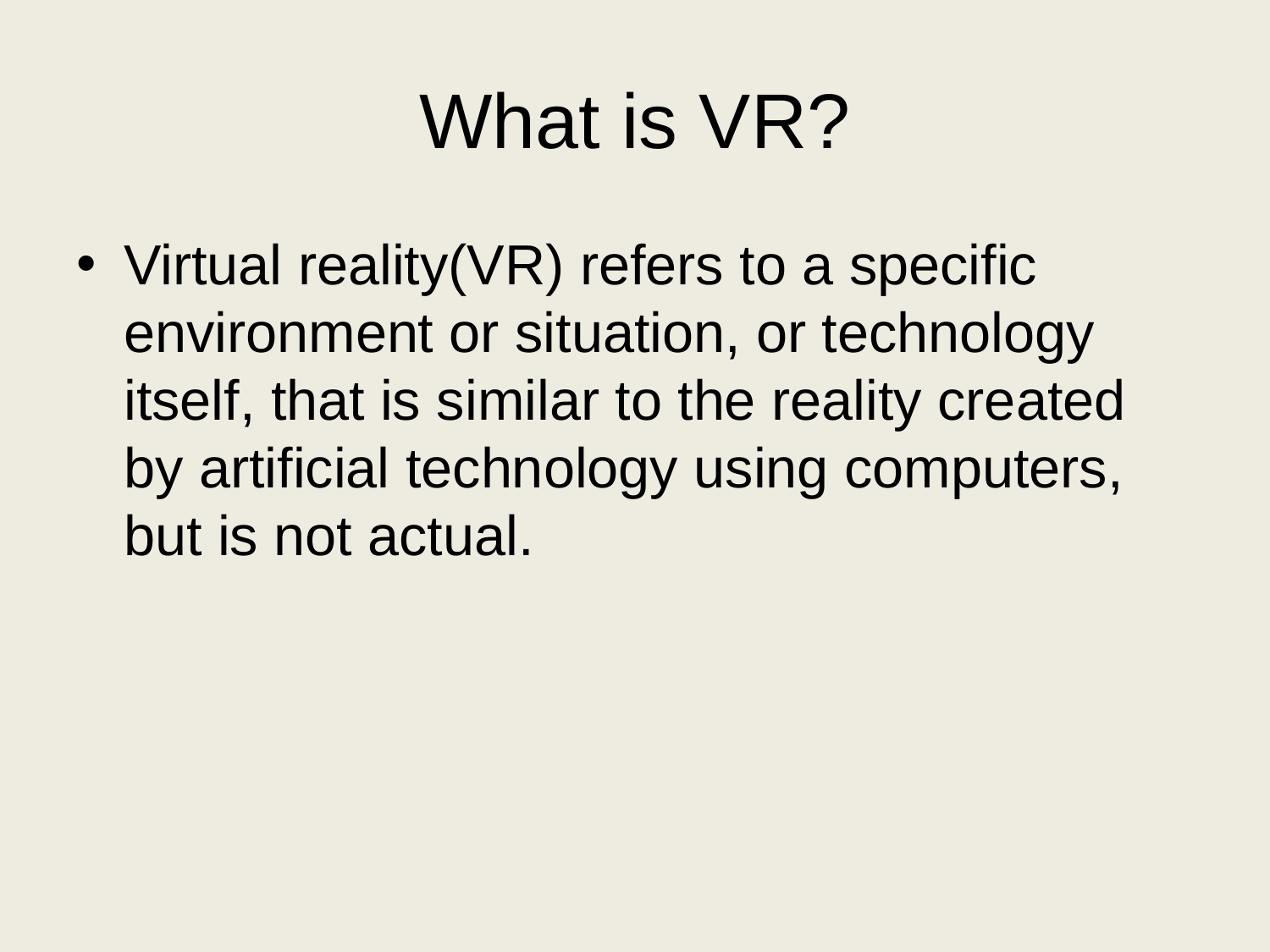

# What is VR?
Virtual reality(VR) refers to a specific environment or situation, or technology itself, that is similar to the reality created by artificial technology using computers, but is not actual.